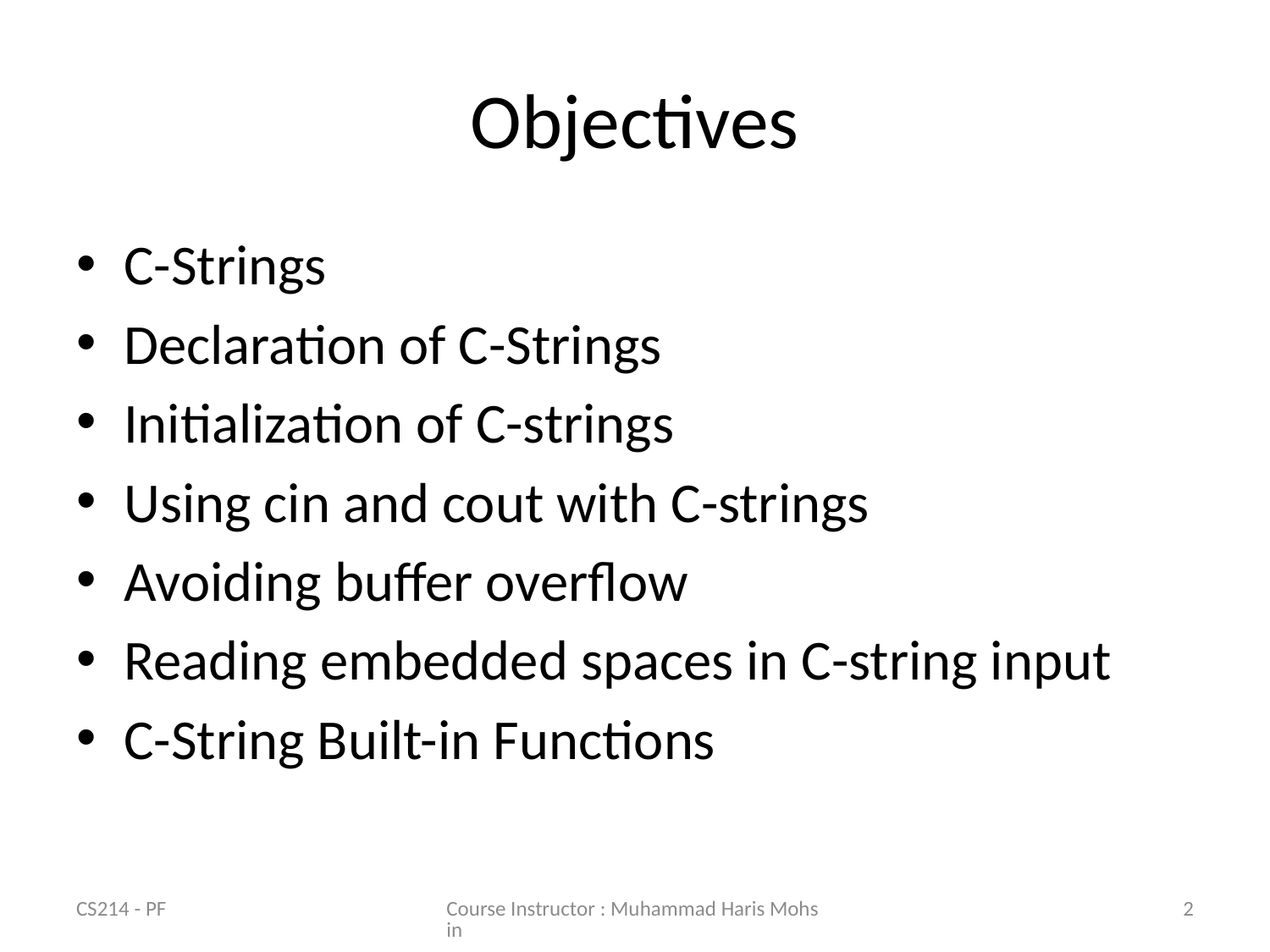

# Objectives
C-Strings
Declaration of C-Strings
Initialization of C-strings
Using cin and cout with C-strings
Avoiding buffer overflow
Reading embedded spaces in C-string input
C-String Built-in Functions

CS214 - PF
Course Instructor : Muhammad Haris Mohsin
2